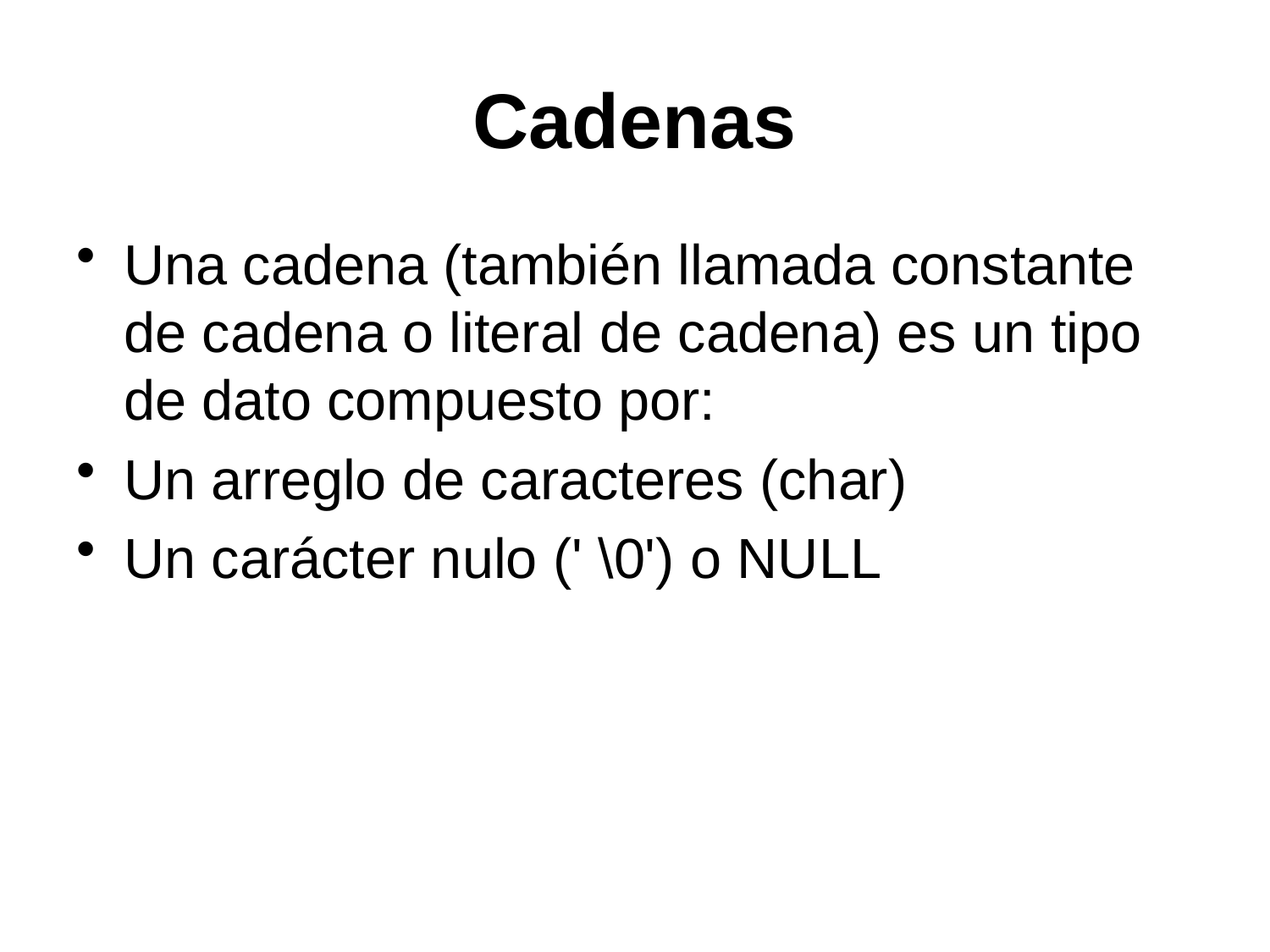

# Cadenas
Una cadena (también llamada constante de cadena o literal de cadena) es un tipo de dato compuesto por:
Un arreglo de caracteres (char)
Un carácter nulo (' \0') o NULL